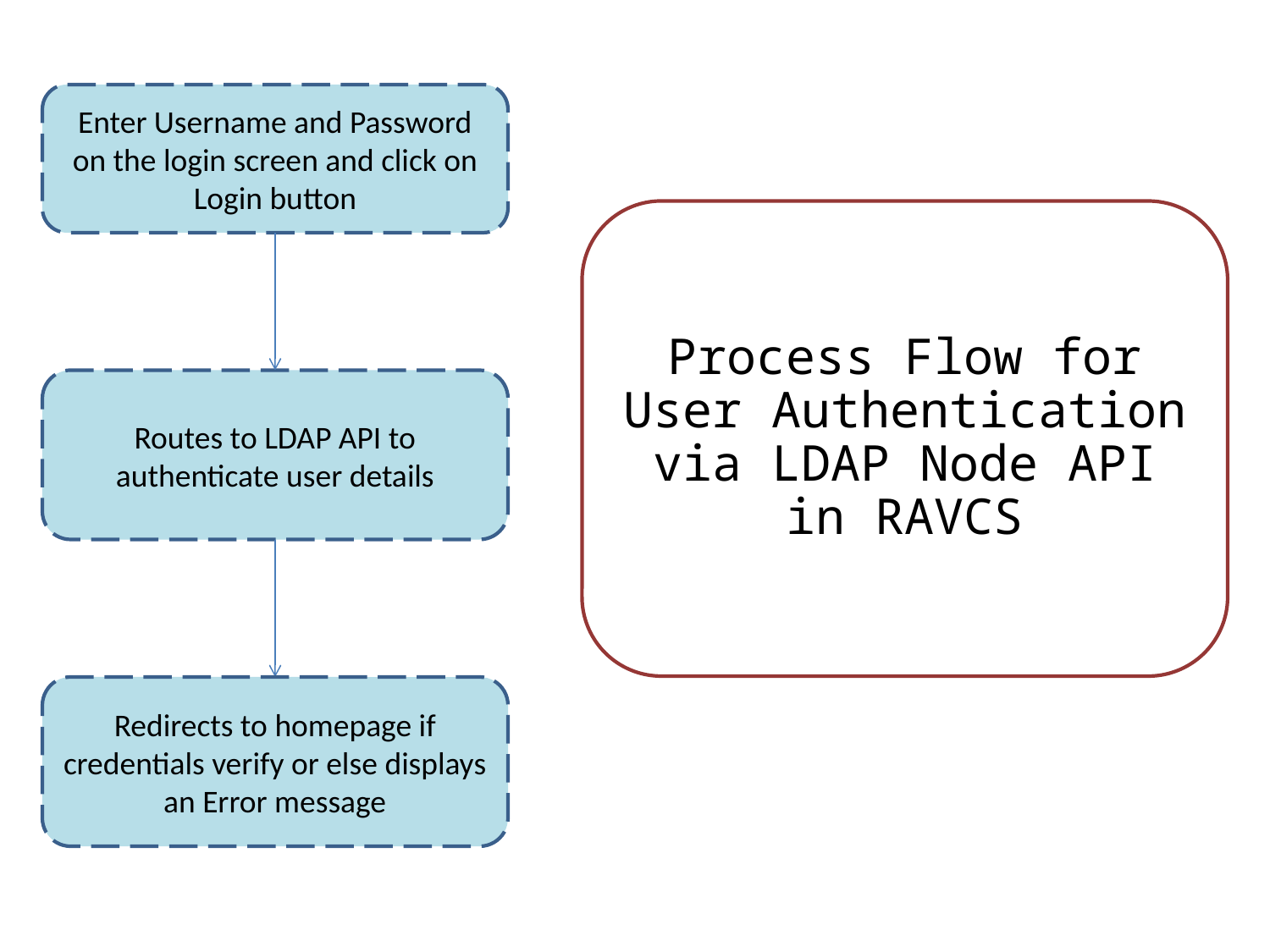

Enter Username and Password on the login screen and click on Login button

Process Flow for User Authentication via LDAP Node API in RAVCS
Routes to LDAP API to authenticate user details
Redirects to homepage if credentials verify or else displays an Error message